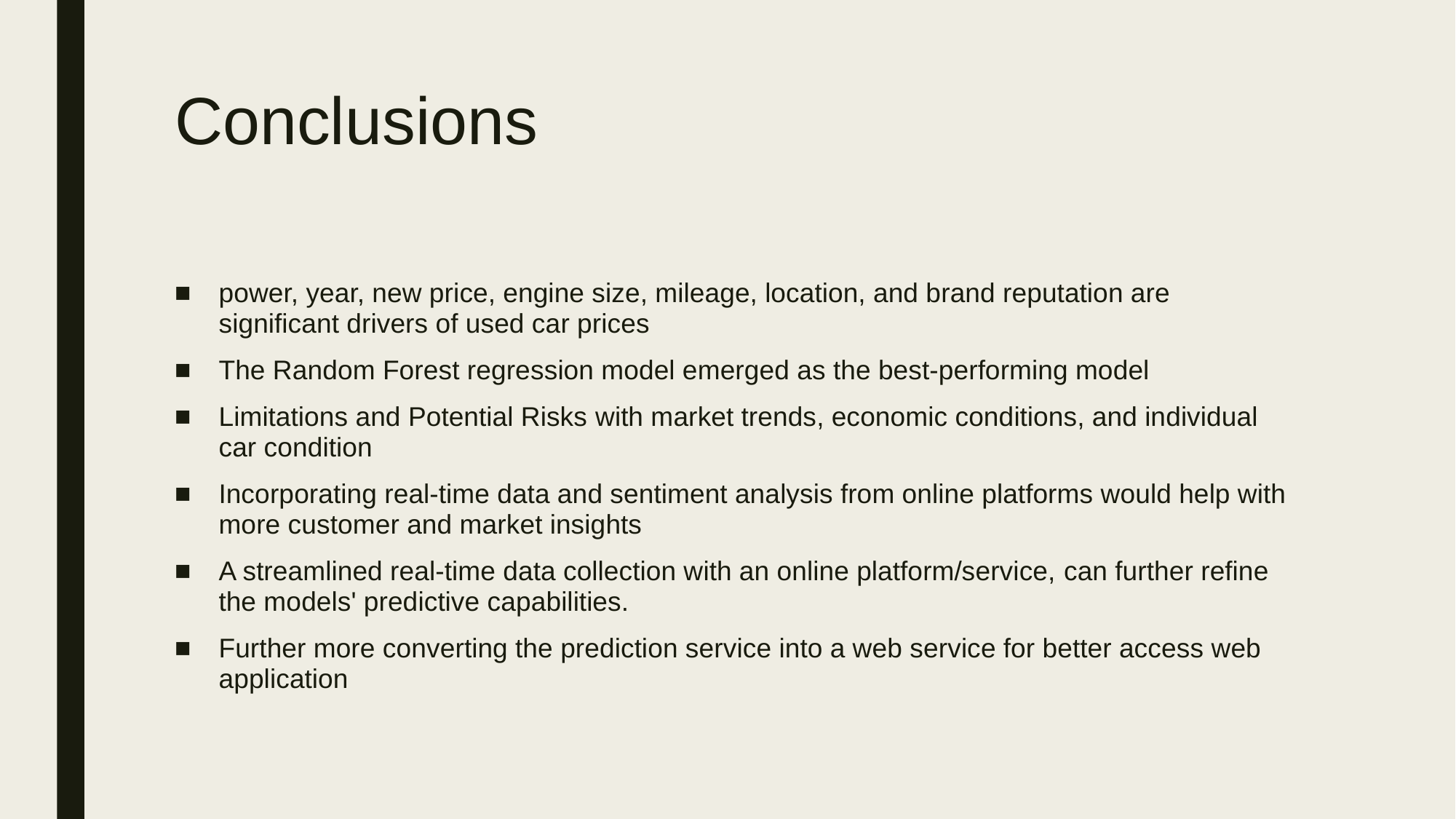

# Conclusions
power, year, new price, engine size, mileage, location, and brand reputation are significant drivers of used car prices
The Random Forest regression model emerged as the best-performing model
Limitations and Potential Risks with market trends, economic conditions, and individual car condition
Incorporating real-time data and sentiment analysis from online platforms would help with more customer and market insights
A streamlined real-time data collection with an online platform/service, can further refine the models' predictive capabilities.
Further more converting the prediction service into a web service for better access web application